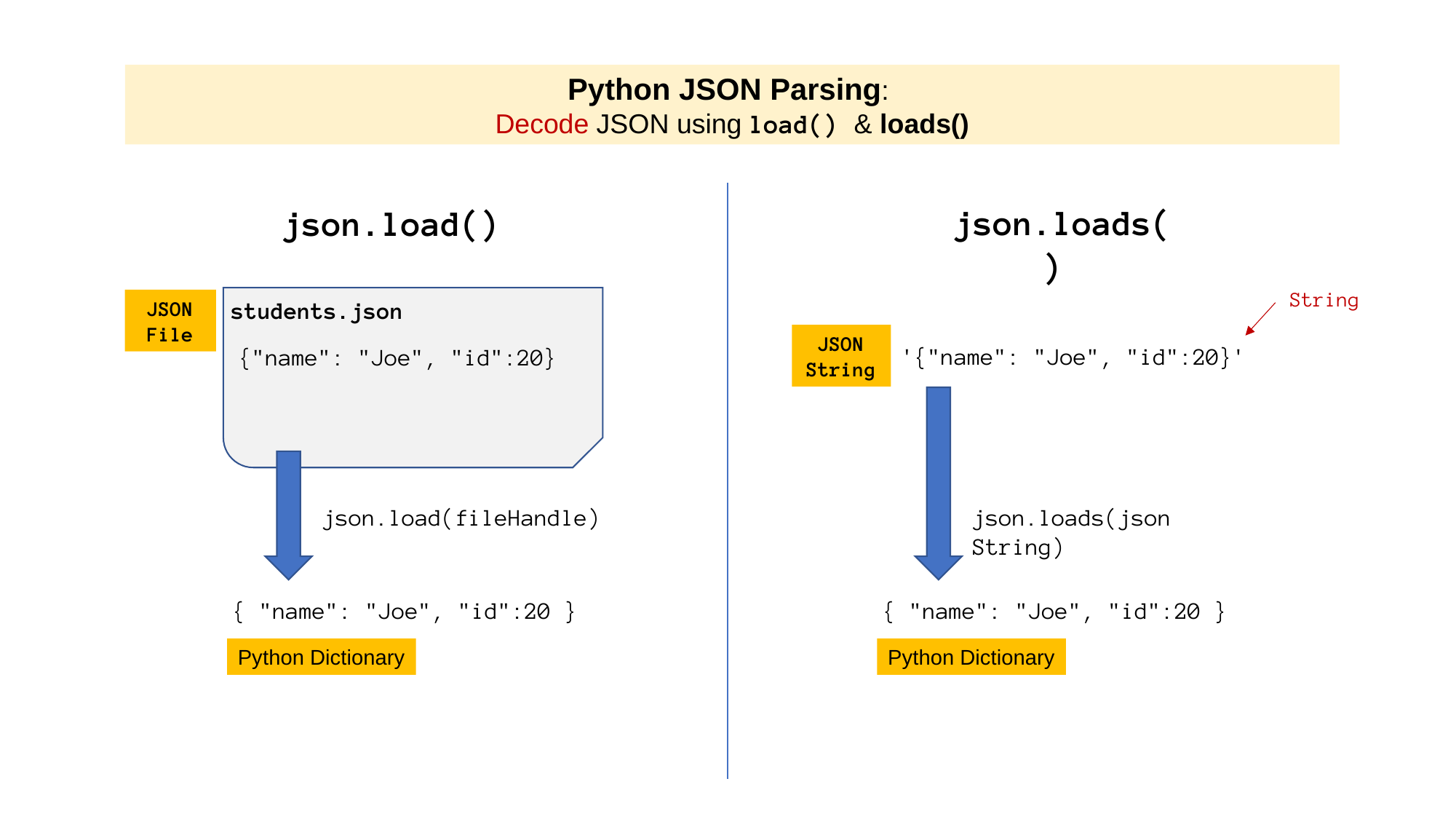

Python JSON Parsing:
Decode JSON using load() & loads()
json.loads()
json.load()
String

JSON
File
students.json
JSON
String
'{"name": "Joe", "id":20}'
{"name": "Joe", "id":20}

json.load(fileHandle)
json.loads(json String)
{ "name": "Joe", "id":20 }
{ "name": "Joe", "id":20 }
Python Dictionary
Python Dictionary